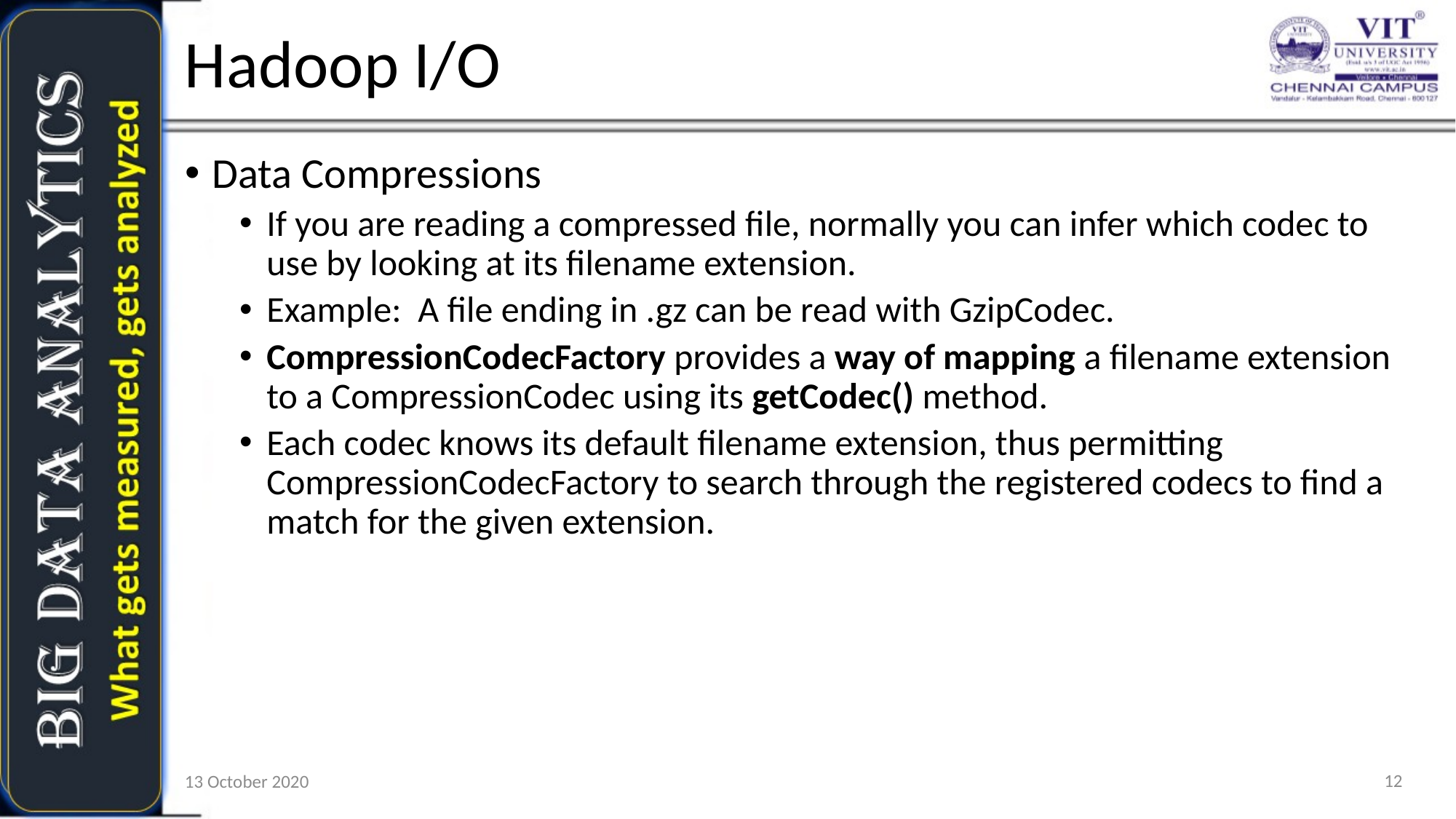

Hadoop I/O
Data Compressions
If you are reading a compressed file, normally you can infer which codec to use by looking at its filename extension.
Example:  A file ending in .gz can be read with GzipCodec.
CompressionCodecFactory provides a way of mapping a filename extension to a CompressionCodec using its getCodec() method.
Each codec knows its default filename extension, thus permitting CompressionCodecFactory to search through the registered codecs to find a match for the given extension.

12
13 October 2020